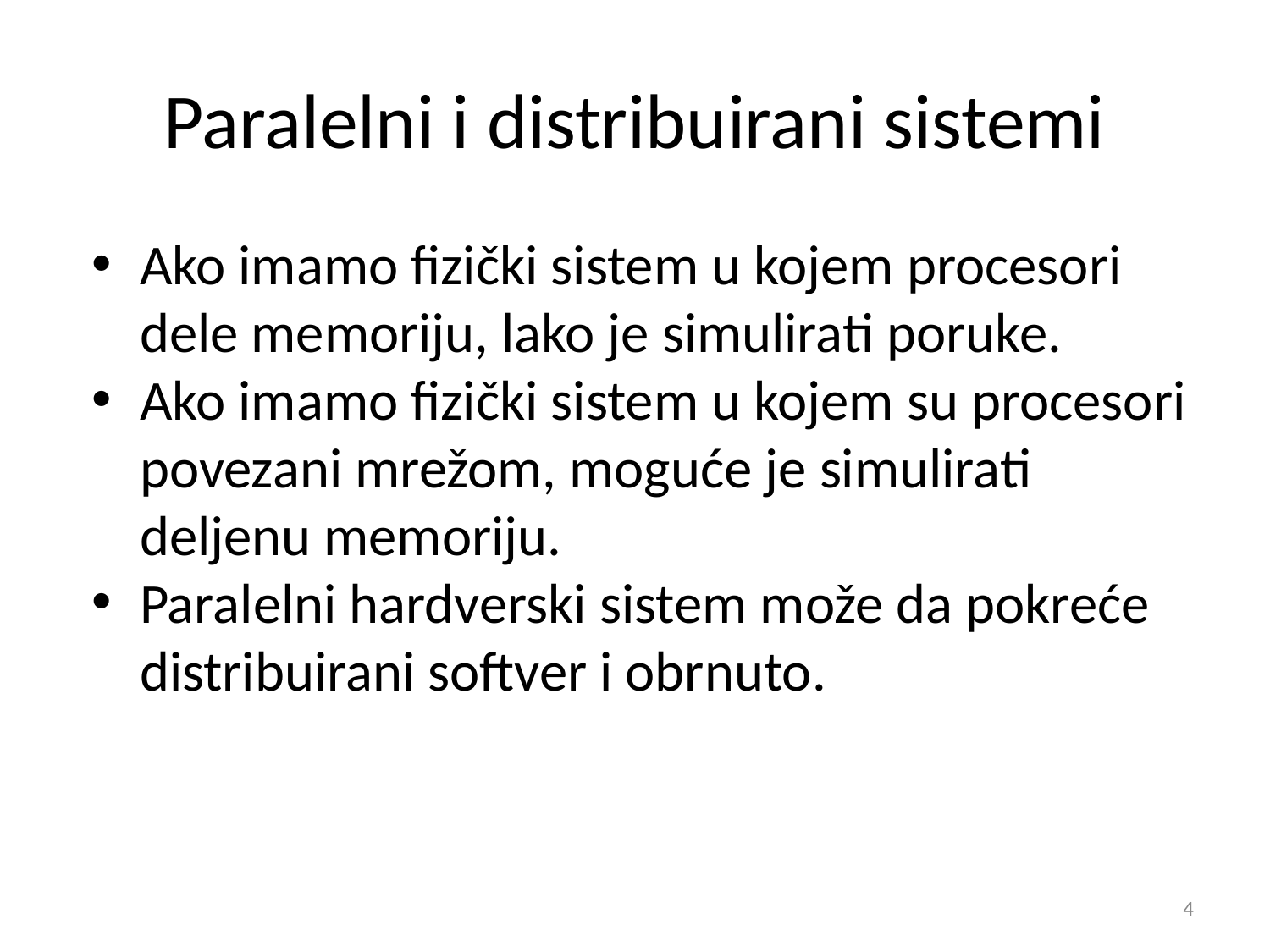

# Paralelni i distribuirani sistemi
Ako imamo fizički sistem u kojem procesori dele memoriju, lako je simulirati poruke.
Ako imamo fizički sistem u kojem su procesori povezani mrežom, moguće je simulirati deljenu memoriju.
Paralelni hardverski sistem može da pokreće distribuirani softver i obrnuto.
4